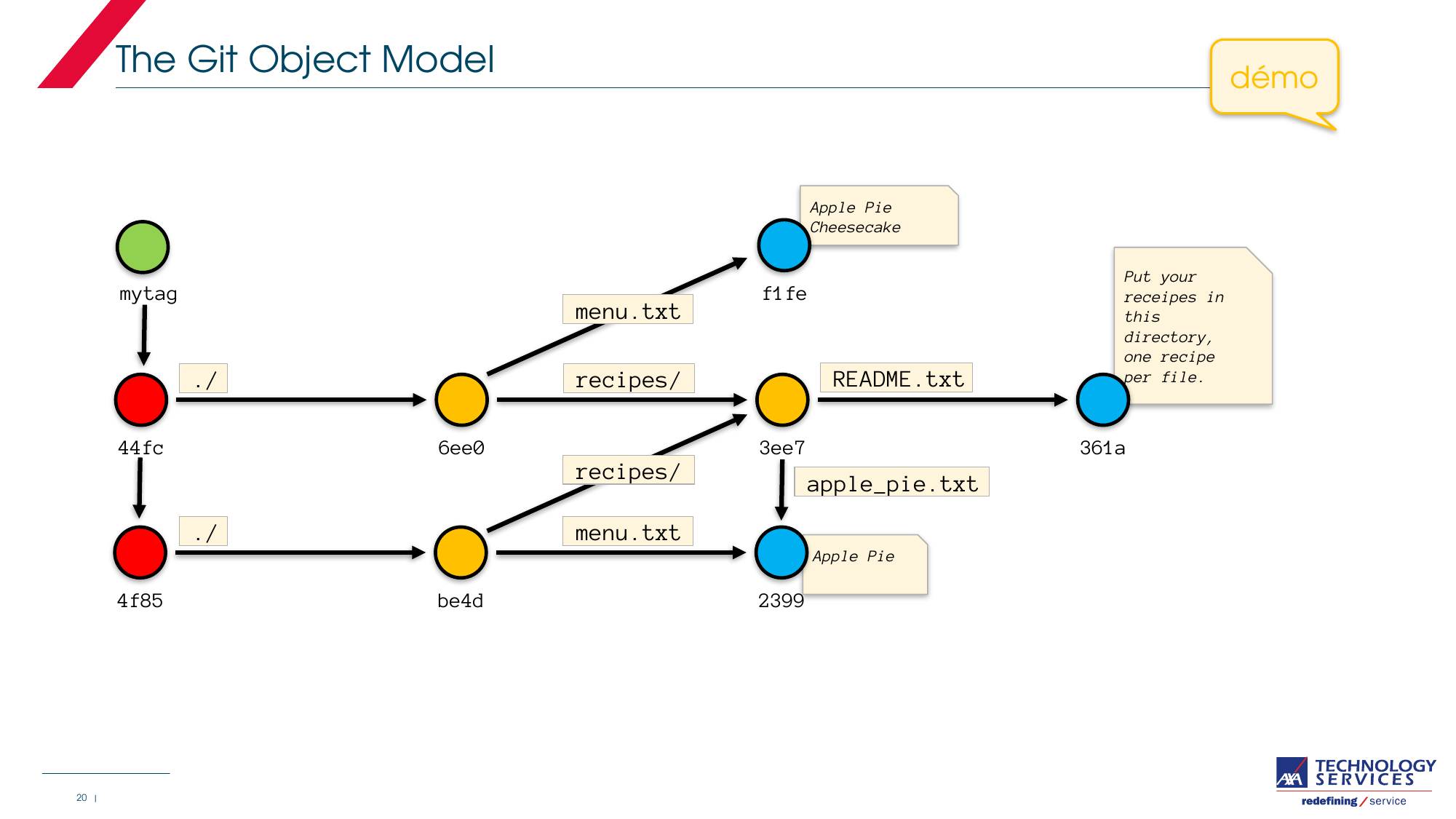

# The Git Object Model
démo

Apple Pie
Cheesecake

Put your receipes in this directory, one recipe per file.
mytag
f1fe
 menu.txt
 README.txt
 recipes/
 ./

44fc
6ee0
3ee7
361a
 recipes/
 apple_pie.txt
 menu.txt
 ./

Apple Pie
4f85
be4d
2399
20   |